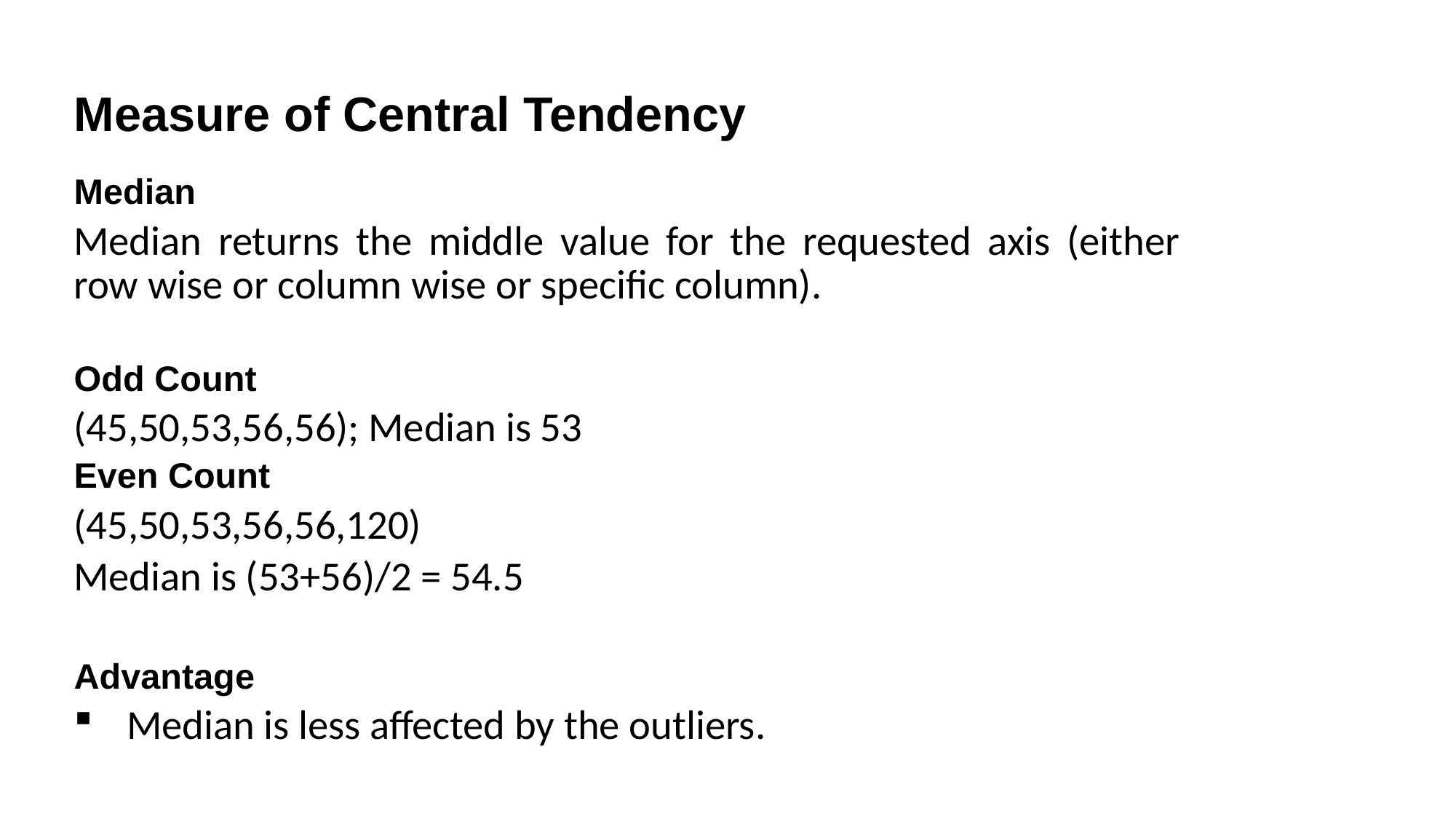

# Measure of Central Tendency
Median
Median returns the middle value for the requested axis (either row wise or column wise or specific column).

Odd Count
(45,50,53,56,56); Median is 53
Even Count
(45,50,53,56,56,120)
Median is (53+56)/2 = 54.5

Advantage
Median is less affected by the outliers.